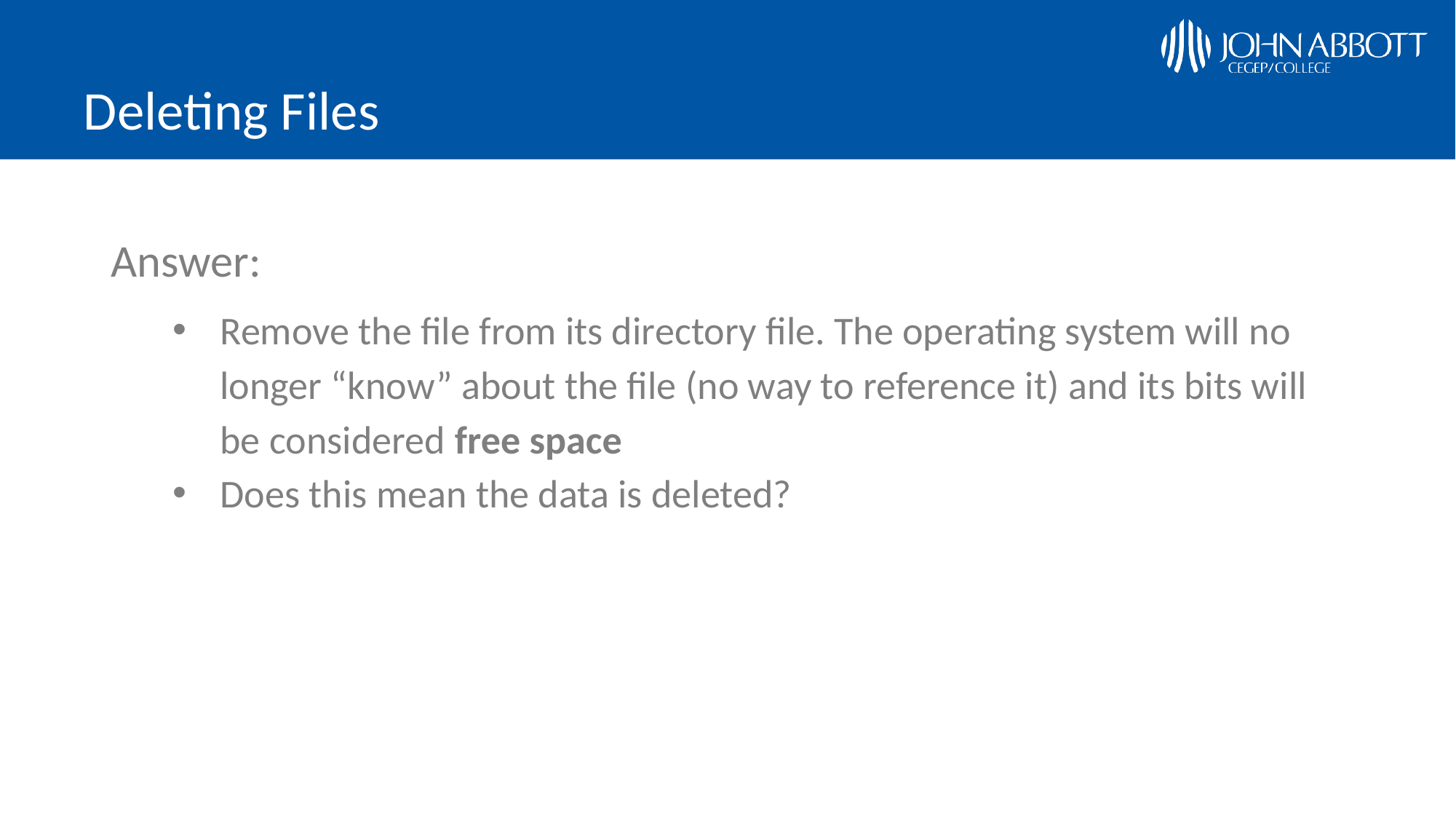

# Deleting Files
Answer:
Remove the file from its directory file. The operating system will no longer “know” about the file (no way to reference it) and its bits will be considered free space
Does this mean the data is deleted?